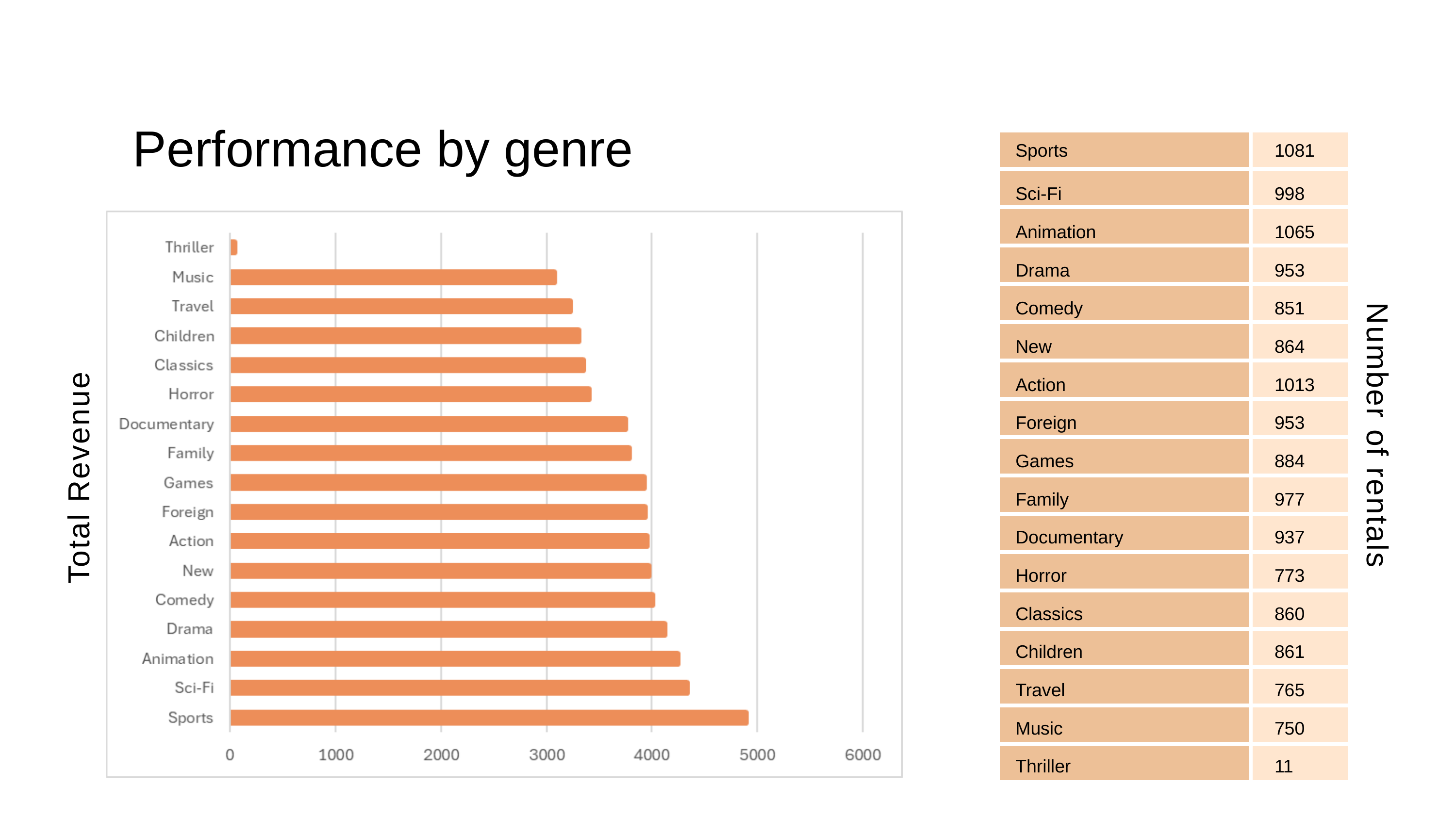

Performance by genre
| Sports | 1081 |
| --- | --- |
| Sci-Fi | 998 |
| Animation | 1065 |
| Drama | 953 |
| Comedy | 851 |
| New | 864 |
| Action | 1013 |
| Foreign | 953 |
| Games | 884 |
| Family | 977 |
| Documentary | 937 |
| Horror | 773 |
| Classics | 860 |
| Children | 861 |
| Travel | 765 |
| Music | 750 |
| Thriller | 11 |
|  |  |
| --- | --- |
|  |  |
|  |  |
|  |  |
|  |  |
|  |  |
|  |  |
|  |  |
|  |  |
|  |  |
|  |  |
|  |  |
|  |  |
|  |  |
|  |  |
|  |  |
|  |  |

Number of rentals
Total Revenue